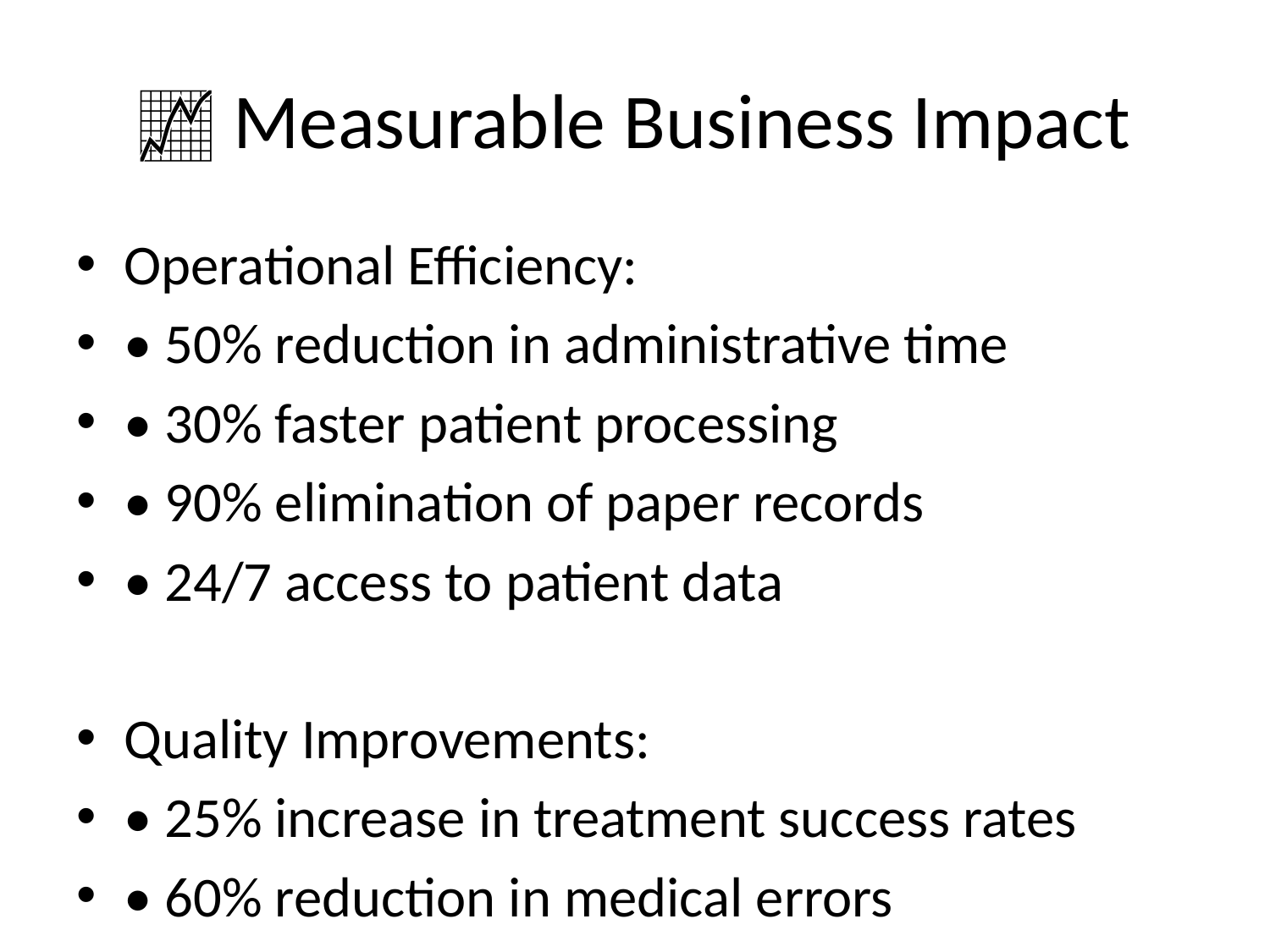

# 📈 Measurable Business Impact
Operational Efficiency:
• 50% reduction in administrative time
• 30% faster patient processing
• 90% elimination of paper records
• 24/7 access to patient data

Quality Improvements:
• 25% increase in treatment success rates
• 60% reduction in medical errors
• 100% compliance with regulations
• Real-time quality monitoring

Financial Benefits:
• 20% revenue increase from efficiency gains
• 40% cost reduction in administrative overhead
• Zero downtime costs from system failures
• Predictable scaling costs

Growth Enablement:
• Unlimited clinic expansion capability
• Standardized operations across locations
• Data-driven decisions for growth
• Competitive advantage in market